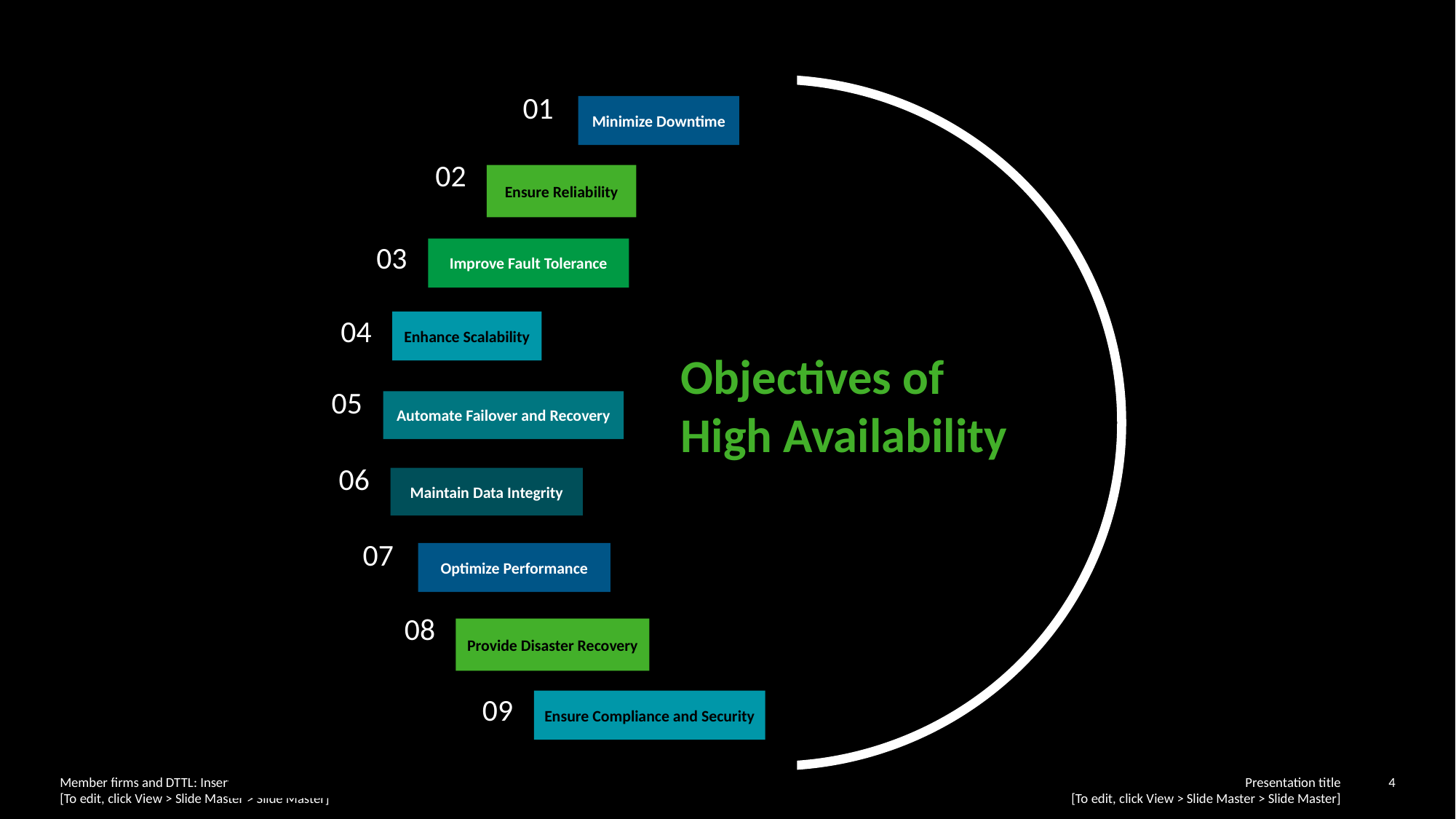

01
Minimize Downtime
02
Ensure Reliability
Improve Fault Tolerance
03
Enhance Scalability
04
Objectives of
High Availability

05
Automate Failover and Recovery
06
Maintain Data Integrity
07
Optimize Performance
08
Provide Disaster Recovery
Ensure Compliance and Security
09